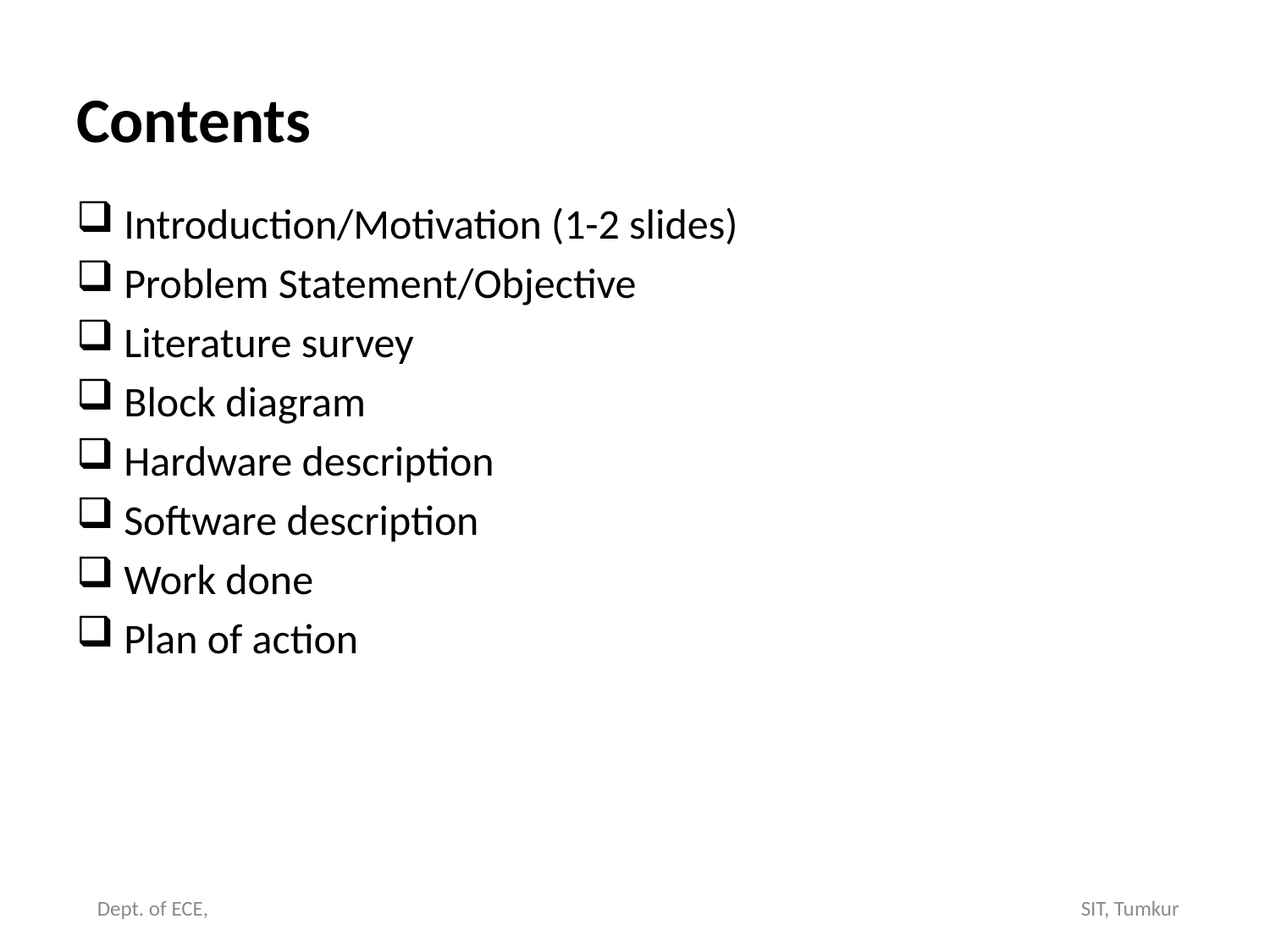

# Contents
Introduction/Motivation (1-2 slides)
Problem Statement/Objective
Literature survey
Block diagram
Hardware description
Software description
Work done
Plan of action
Dept. of ECE,                                                                                                                                                                                    SIT, Tumkur